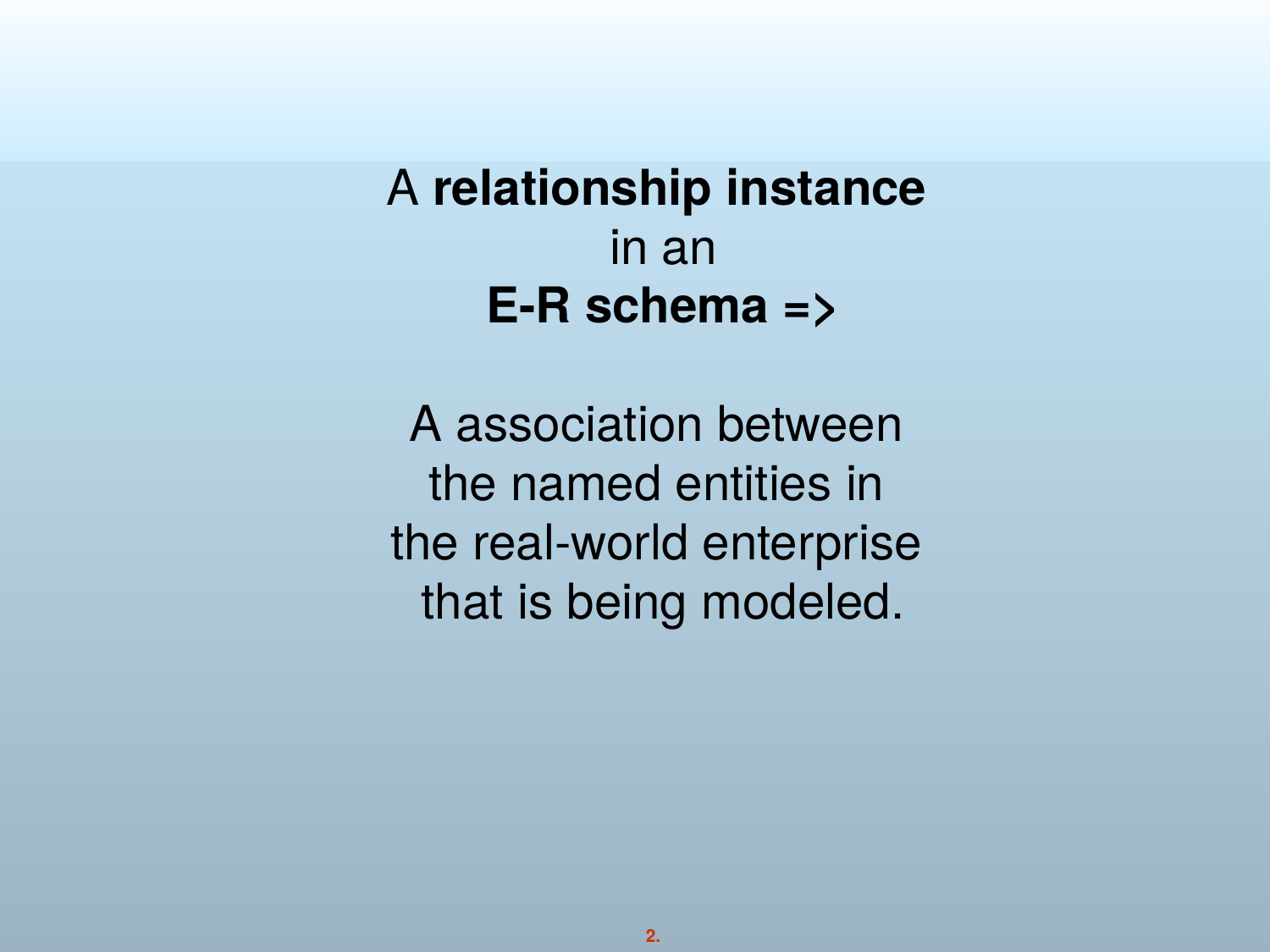

A relationship instance
in an
E-R schema =>

A association between
the named entities in
the real-world enterprise
that is being modeled.